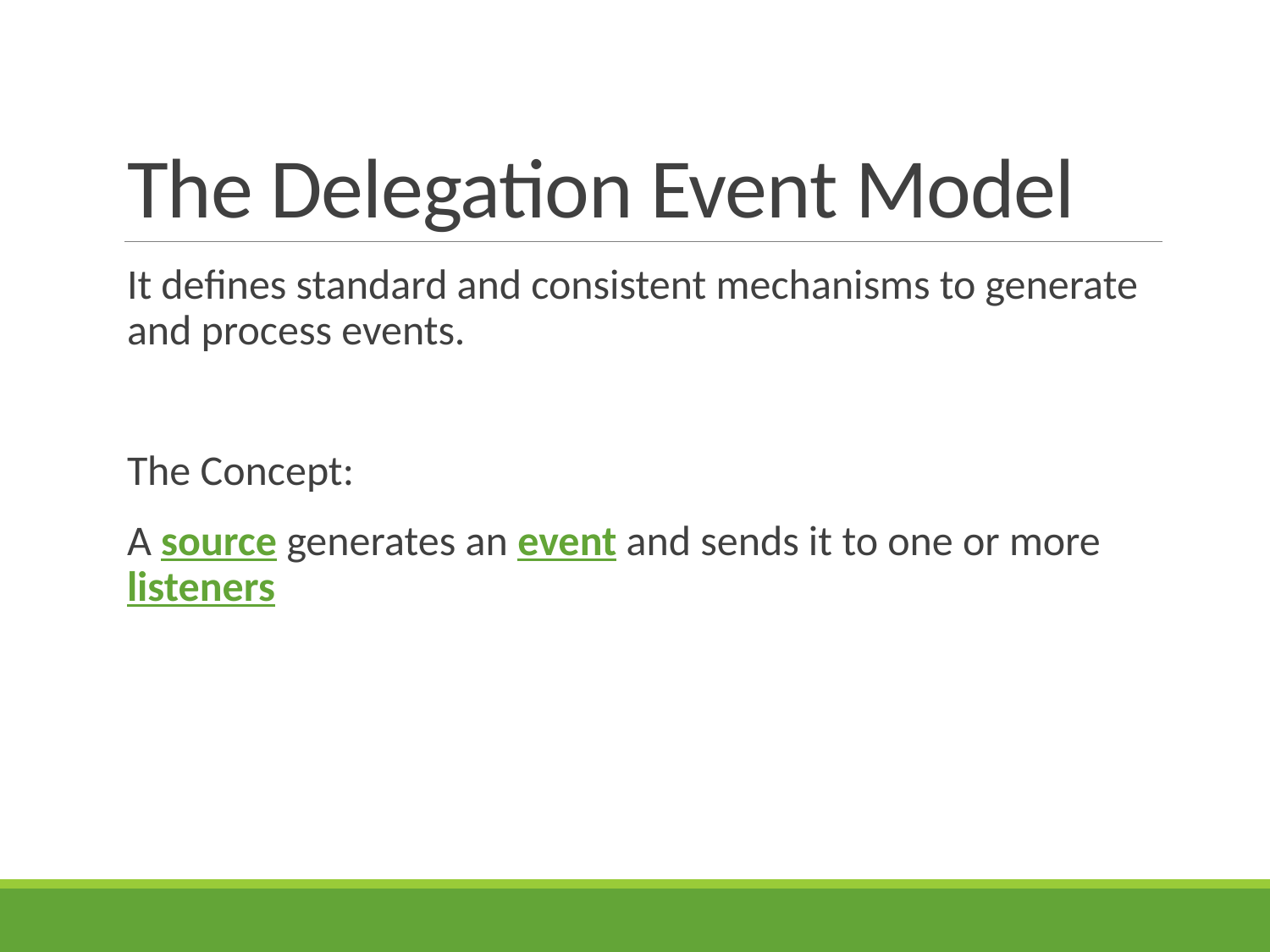

# The Delegation Event Model
It defines standard and consistent mechanisms to generate and process events.

The Concept:
A source generates an event and sends it to one or more listeners